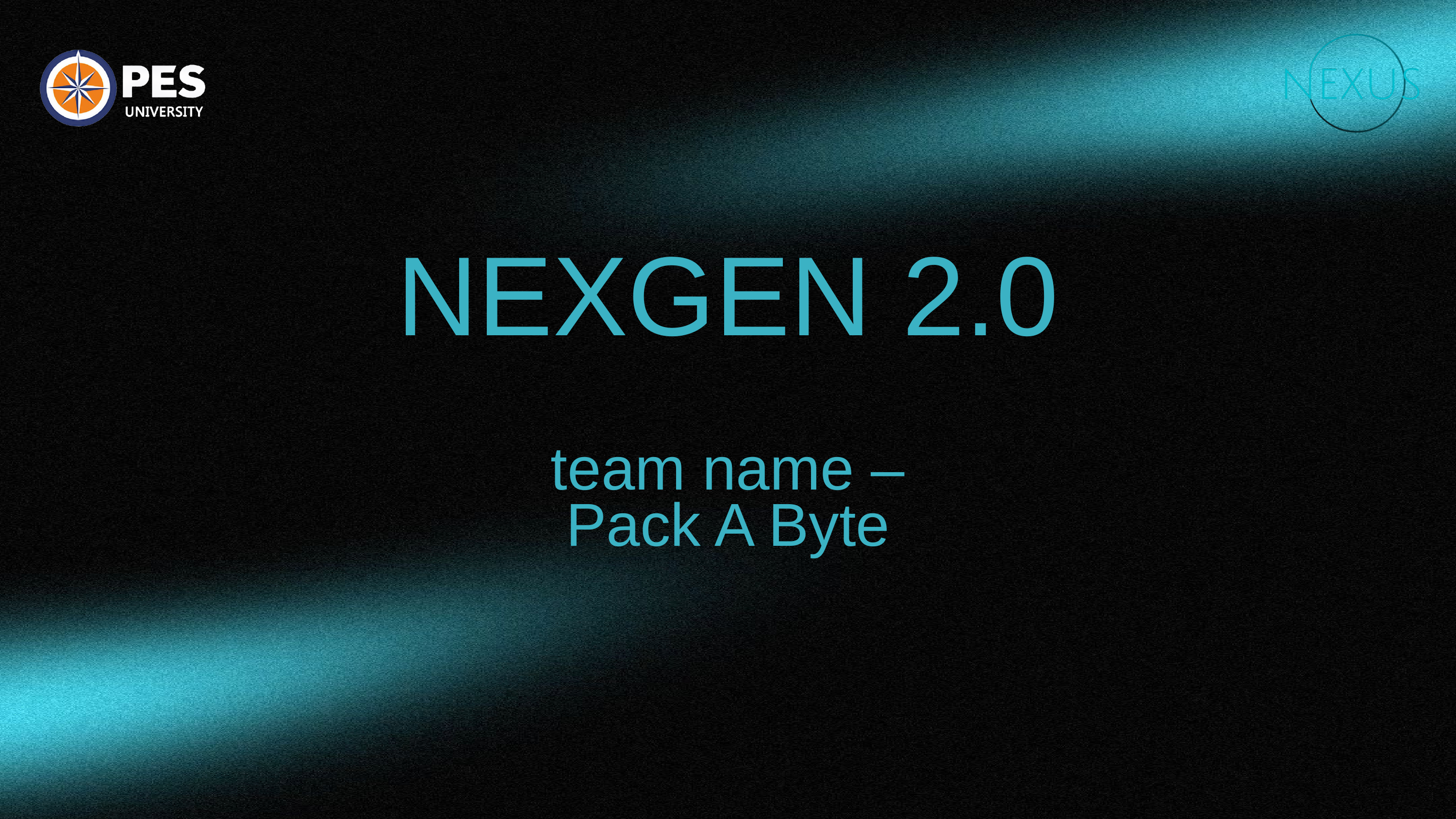

NEXGEN 2.0

team name – Pack A Byte